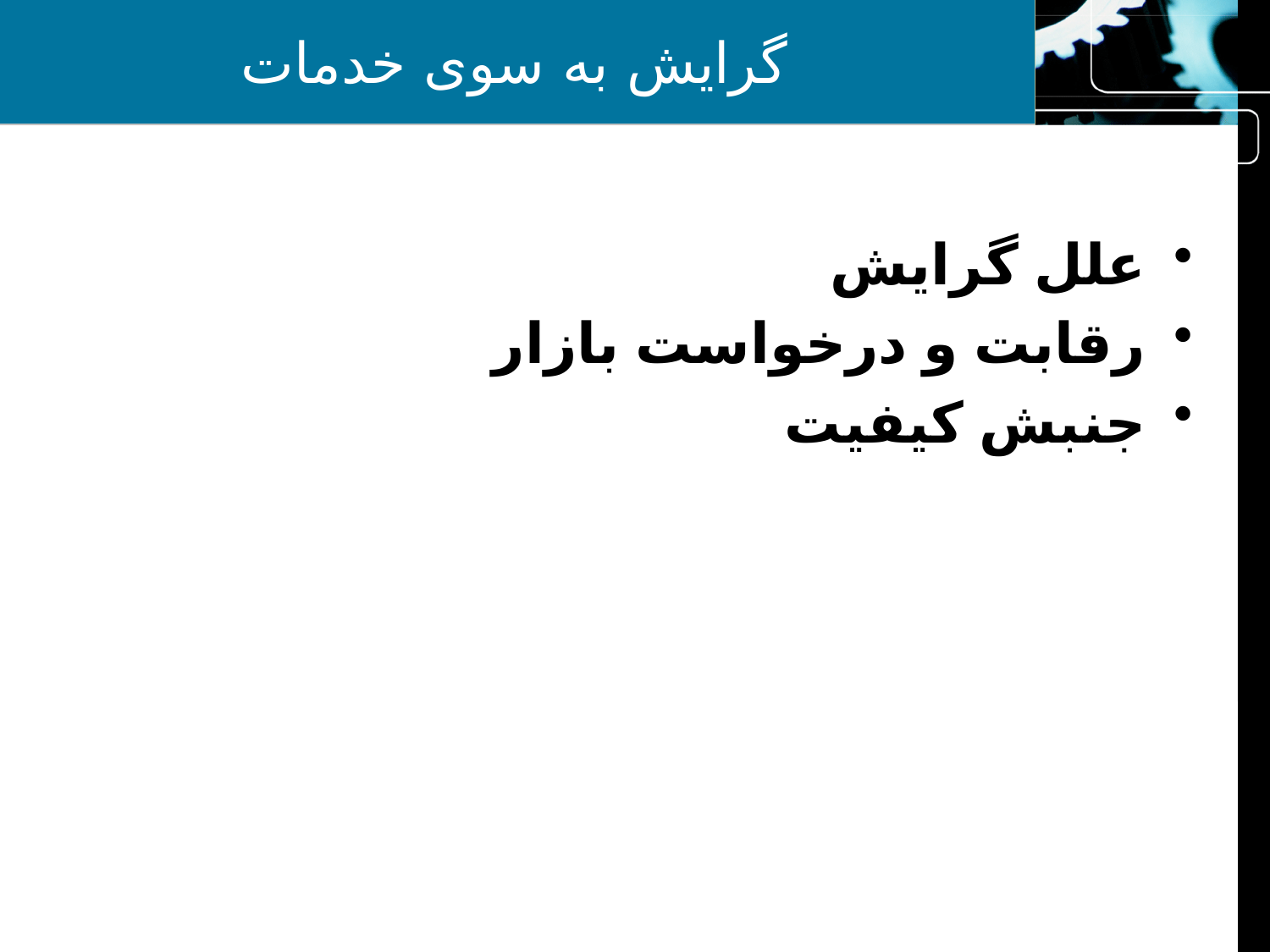

# گرایش به سوی خدمات
علل گرایش
رقابت و درخواست بازار
جنبش کیفیت